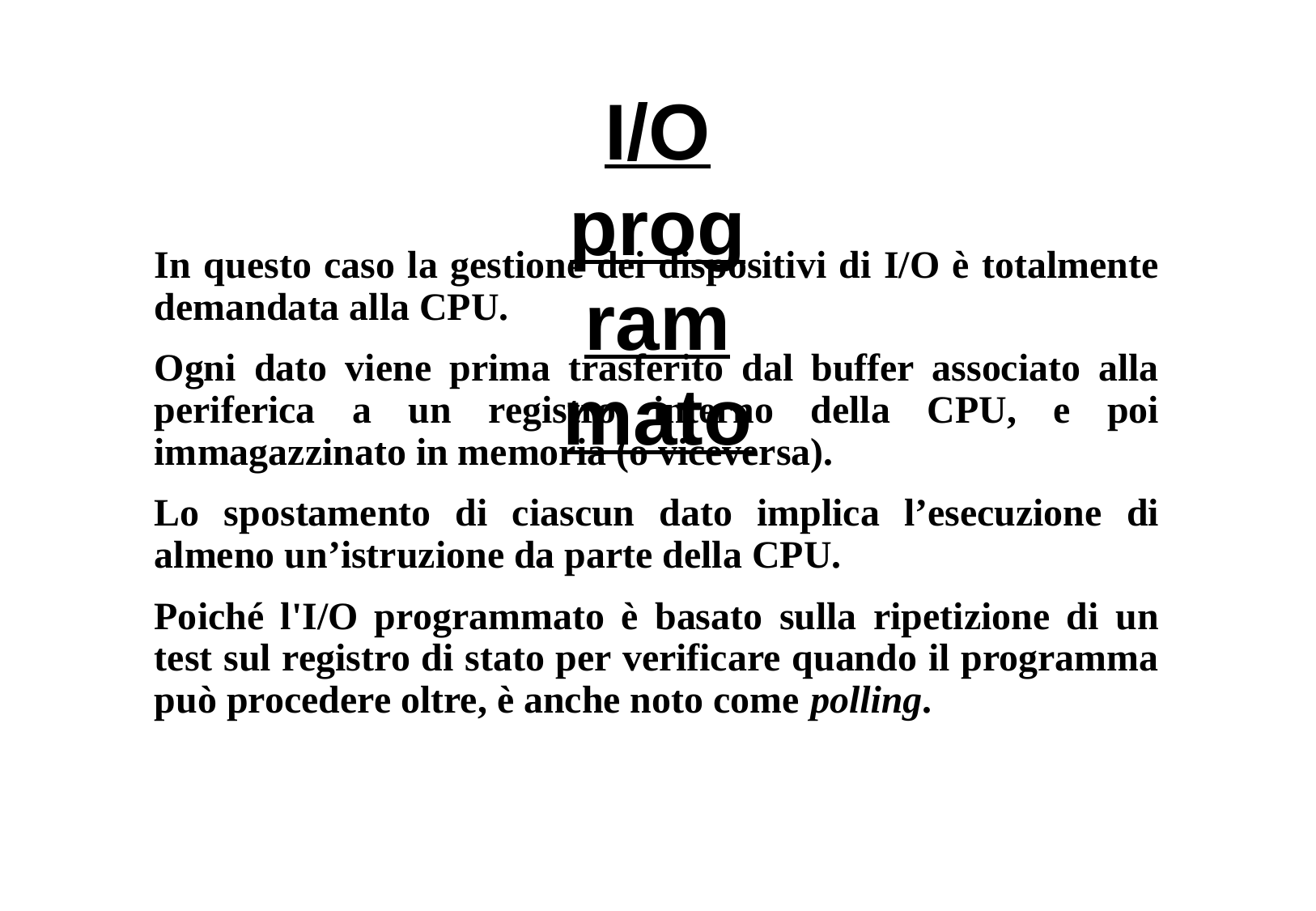

# I/O programmato
In questo caso la gestione dei dispositivi di I/O è totalmente demandata alla CPU.
Ogni dato viene prima trasferito dal buffer associato alla periferica a un registro interno della CPU, e poi immagazzinato in memoria (o viceversa).
Lo spostamento di ciascun dato implica l’esecuzione di almeno un’istruzione da parte della CPU.
Poiché l'I/O programmato è basato sulla ripetizione di un test sul registro di stato per verificare quando il programma può procedere oltre, è anche noto come polling.